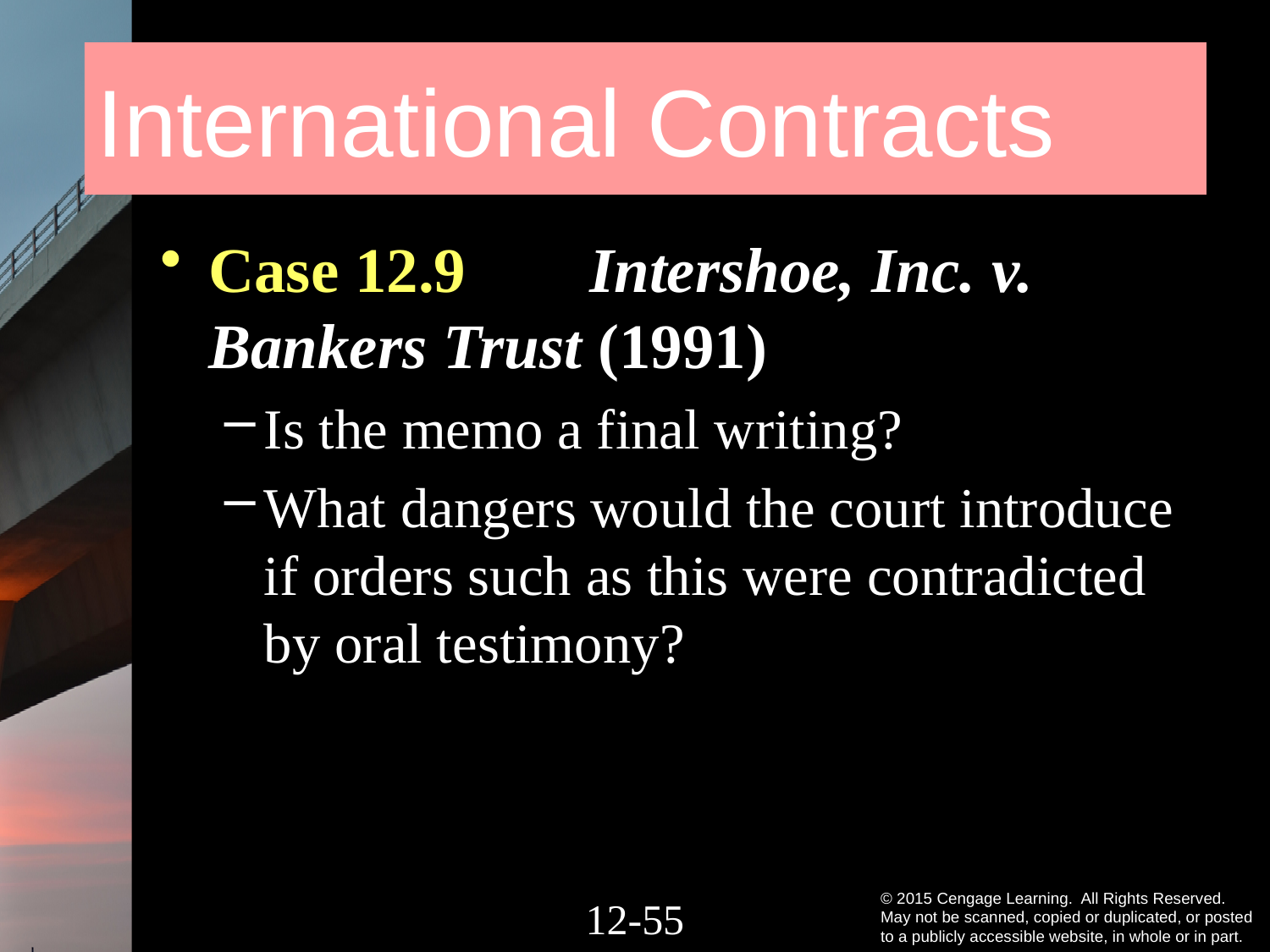

# International Contracts
Case 12.9  	Intershoe, Inc. v. Bankers Trust (1991)
Is the memo a final writing?
What dangers would the court introduce if orders such as this were contradicted by oral testimony?
12-55